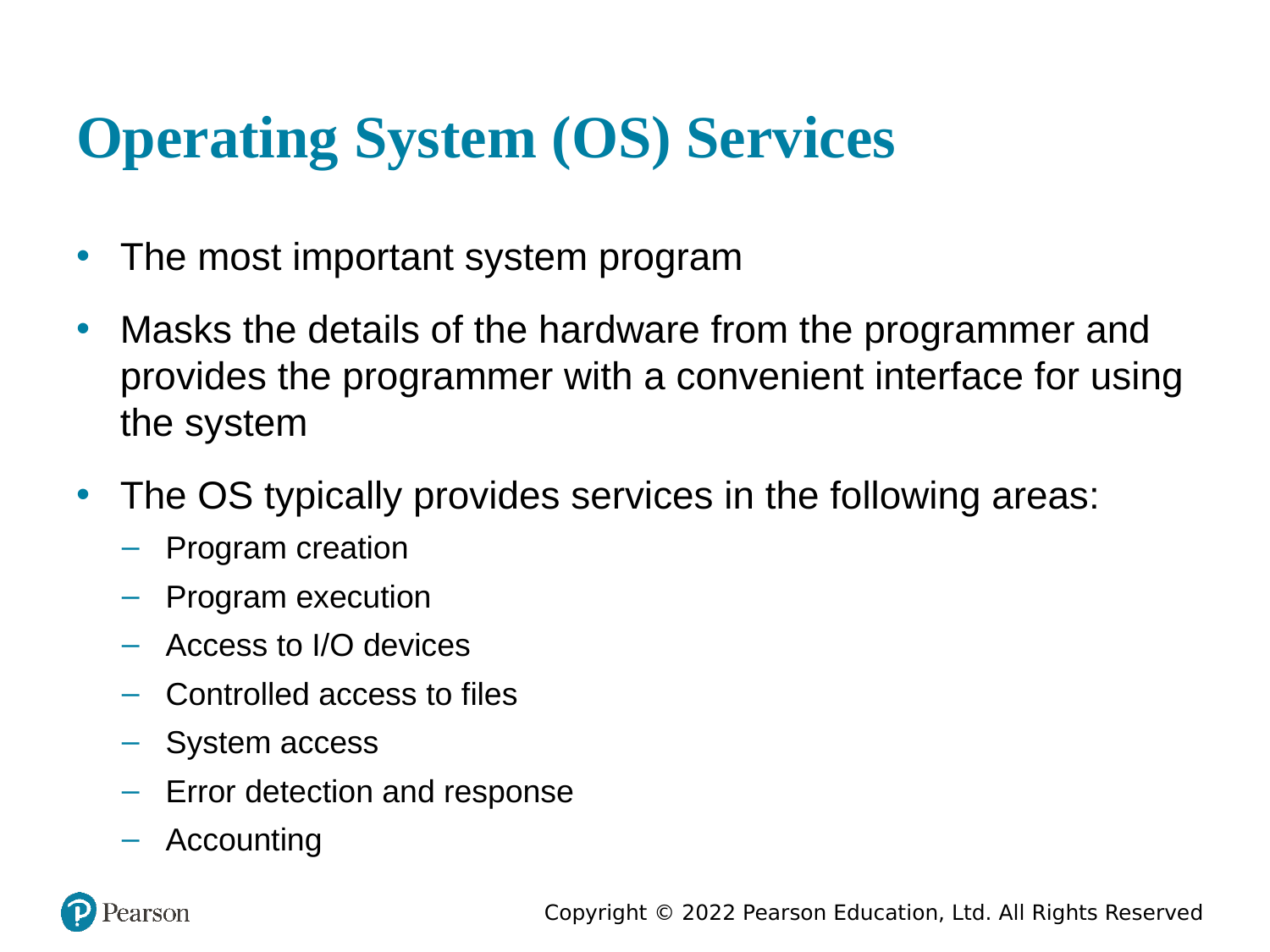

# Operating System (OS) Services
The most important system program
Masks the details of the hardware from the programmer and provides the programmer with a convenient interface for using the system
The OS typically provides services in the following areas:
Program creation
Program execution
Access to I/O devices
Controlled access to files
System access
Error detection and response
Accounting